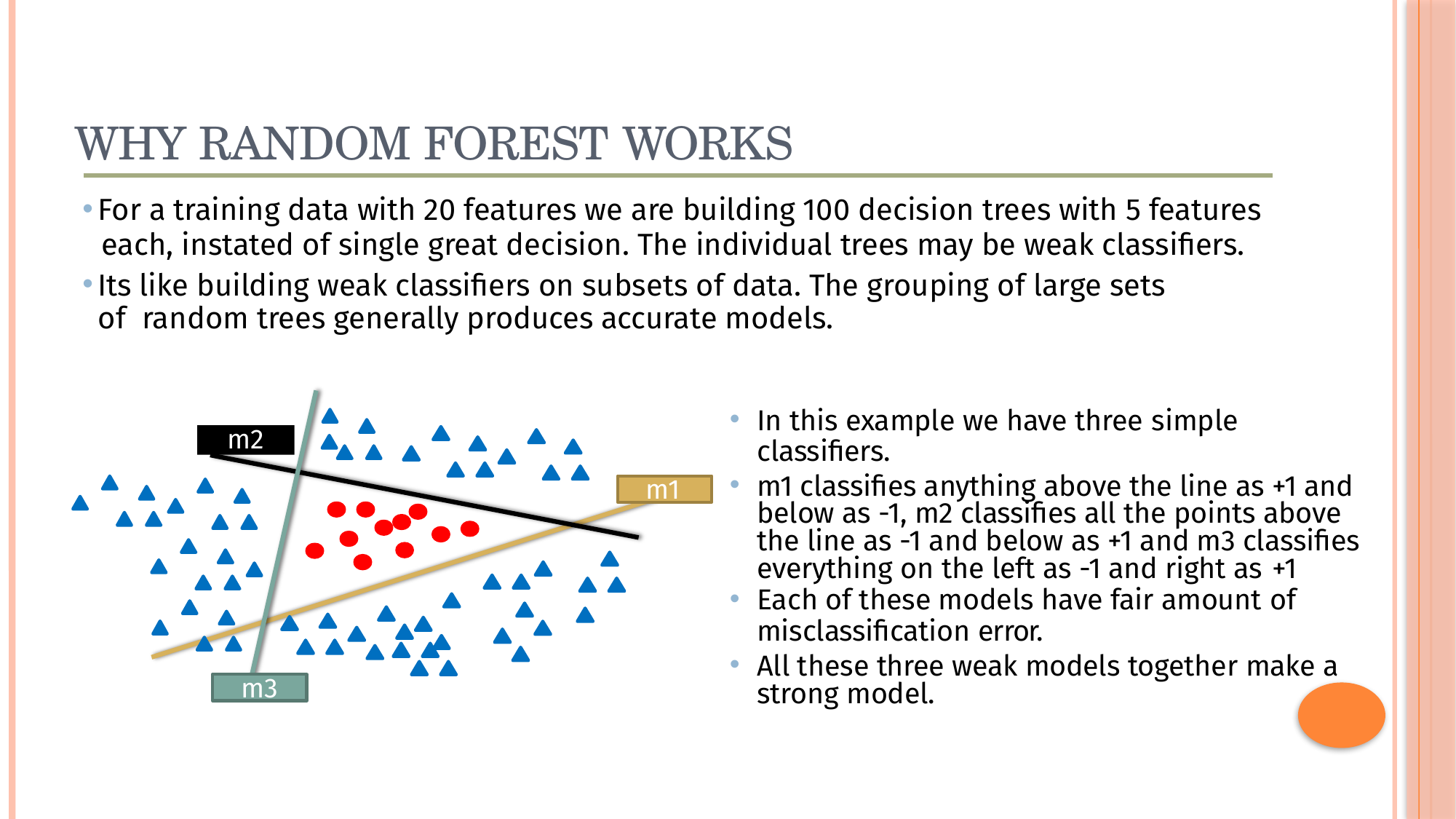

# Why Random Forest Works

For a training data with 20 features we are building 100 decision trees with 5 features
each, instated of single great decision. The individual trees may be weak classifiers.
Its like building weak classifiers on subsets of data. The grouping of large sets of  random trees generally produces accurate models.

In this example we have three simple
classifiers.
m1 classifies anything above the line as +1 and  below as -1, m2 classifies all the points above  the line as -1 and below as +1 and m3 classifies  everything on the left as -1 and right as +1
Each of these models have fair amount of
misclassification error.
All these three weak models together make a  strong model.

m2

m1

m3